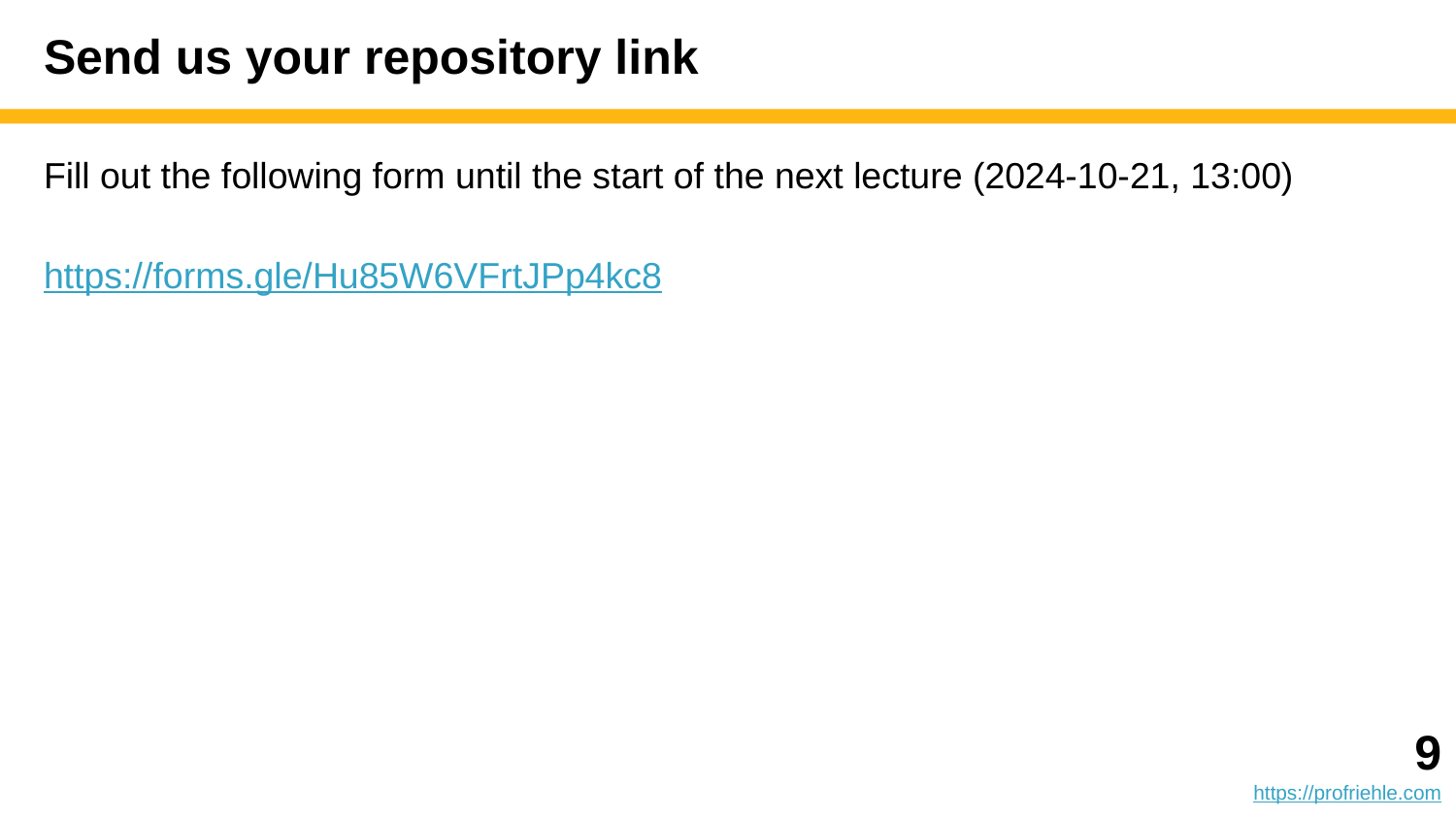

# Send us your repository link
Fill out the following form until the start of the next lecture (2024-10-21, 13:00)
https://forms.gle/Hu85W6VFrtJPp4kc8

9
https://profriehle.com